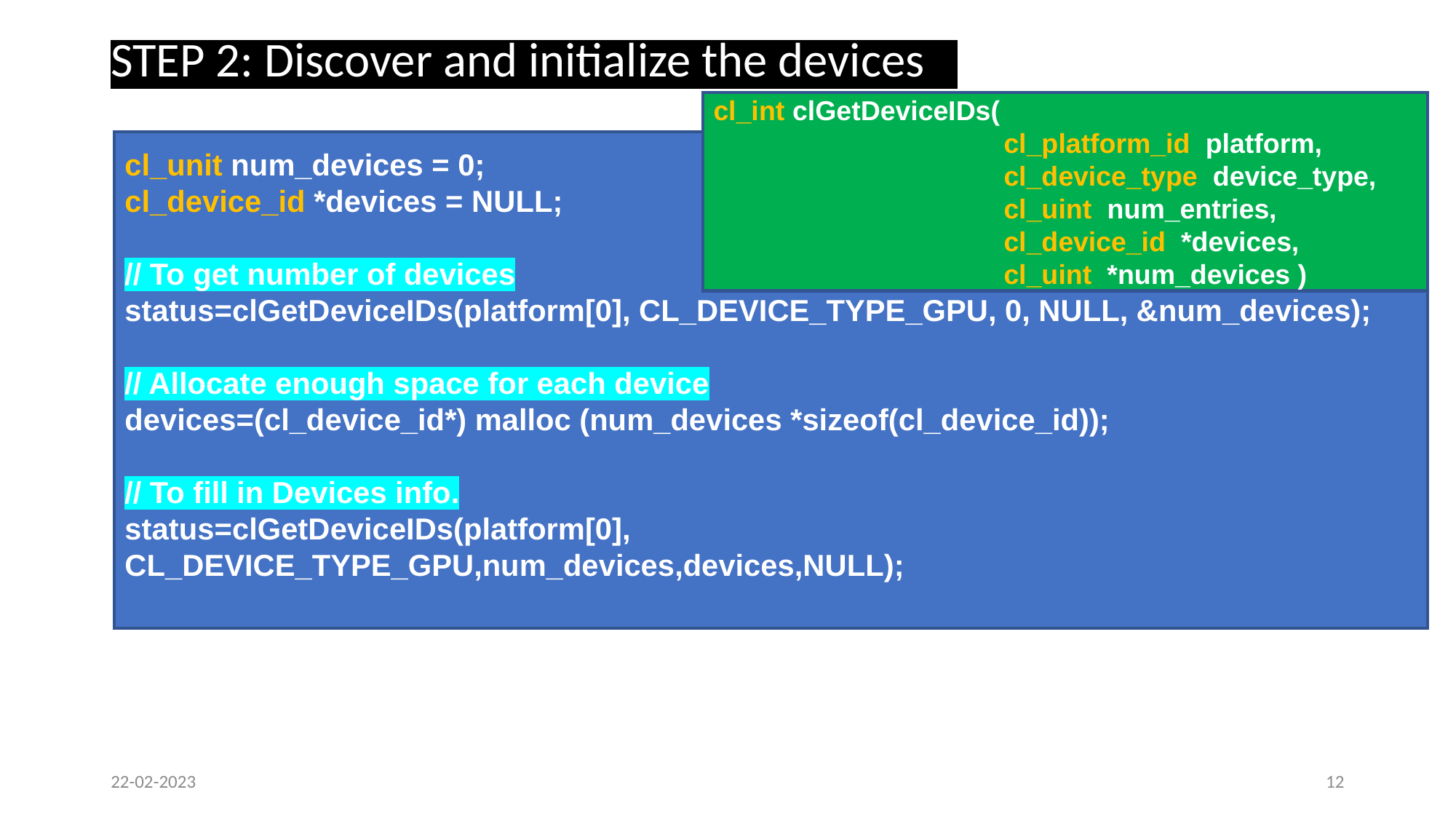

STEP 2: Discover and initialize the devices
cl_int clGetDeviceIDs(
                                      cl_platform_id  platform,
                                      cl_device_type  device_type,
                                      cl_uint  num_entries,
                                      cl_device_id  *devices,
                                      cl_uint  *num_devices )

cl_unit num_devices = 0;
cl_device_id *devices = NULL;

// To get number of devices
status=clGetDeviceIDs(platform[0], CL_DEVICE_TYPE_GPU, 0, NULL, &num_devices);

// Allocate enough space for each device
devices=(cl_device_id*) malloc (num_devices *sizeof(cl_device_id));

// To fill in Devices info.
status=clGetDeviceIDs(platform[0], CL_DEVICE_TYPE_GPU,num_devices,devices,NULL);

22-02-2023
12